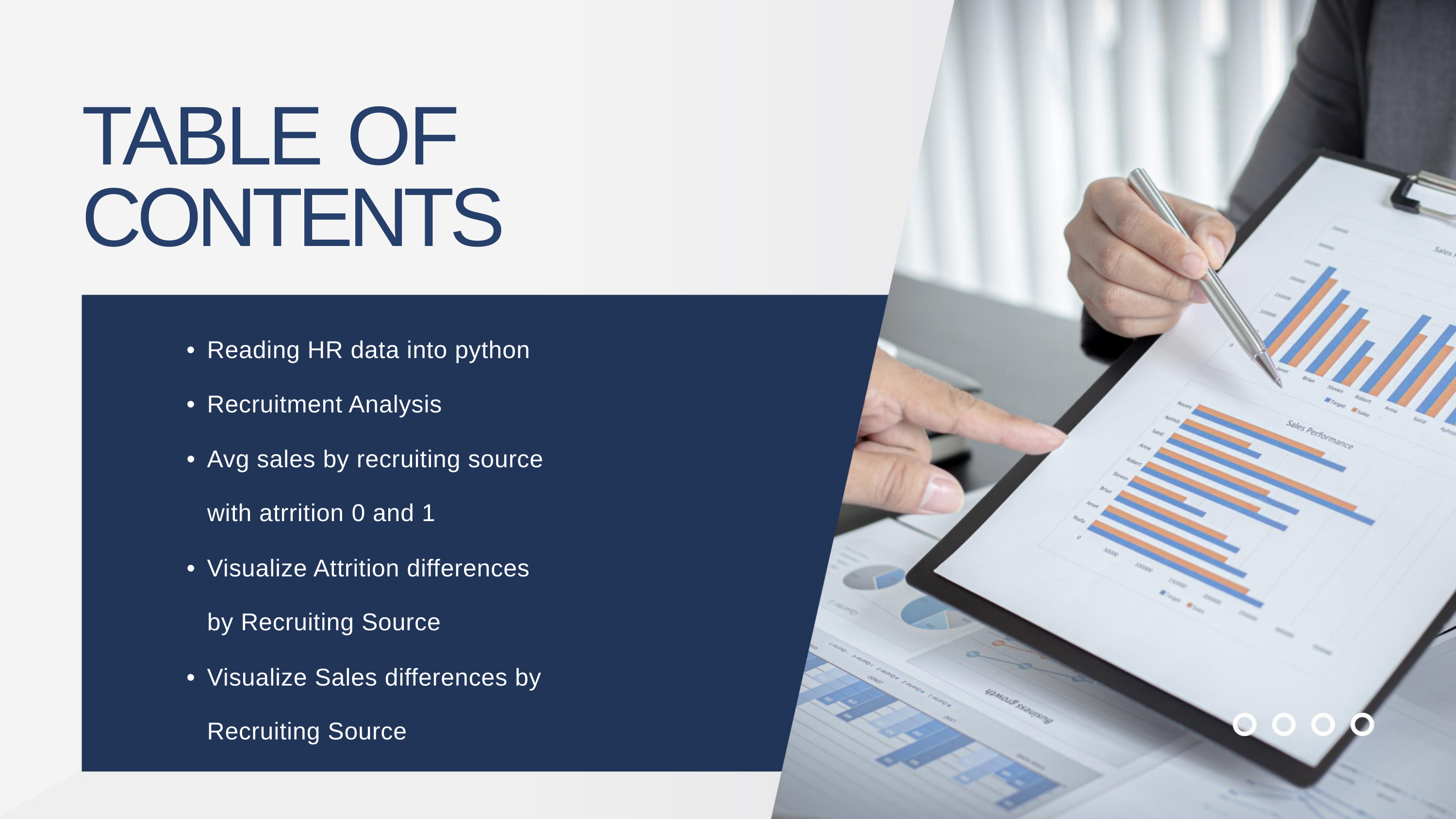

TABLE OF
CONTENTS
• Reading HR data into python
• Recruitment Analysis
• Avg sales by recruiting source
with atrrition 0 and 1
• Visualize Attrition differences
by Recruiting Source
• Visualize Sales differences by
Recruiting Source